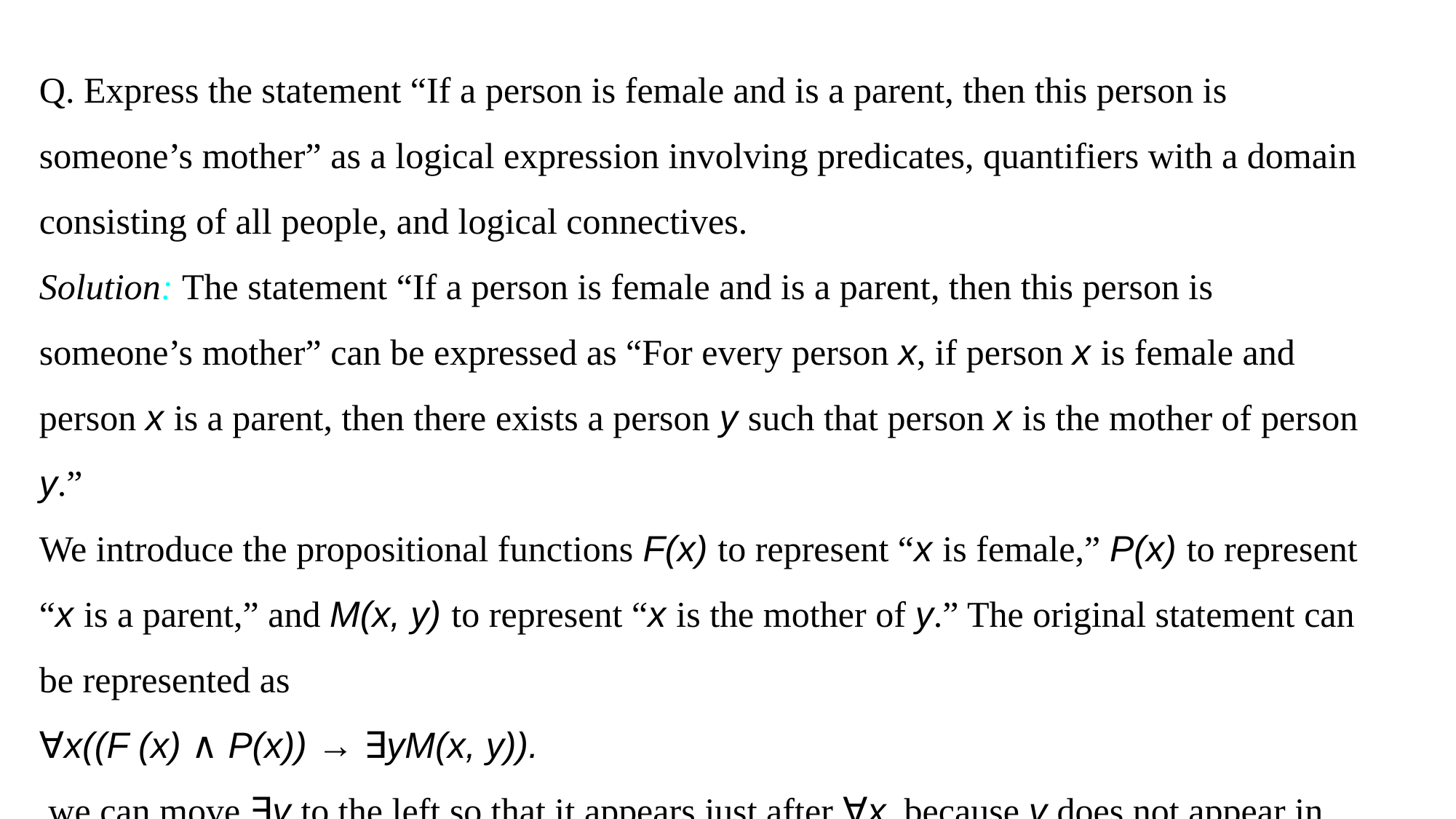

Q. Express the statement “If a person is female and is a parent, then this person is someone’s mother” as a logical expression involving predicates, quantifiers with a domain consisting of all people, and logical connectives.
Solution: The statement “If a person is female and is a parent, then this person is someone’s mother” can be expressed as “For every person x, if person x is female and person x is a parent, then there exists a person y such that person x is the mother of person y.”
We introduce the propositional functions F(x) to represent “x is female,” P(x) to represent “x is a parent,” and M(x, y) to represent “x is the mother of y.” The original statement can be represented as
∀x((F (x) ∧ P(x)) → ∃yM(x, y)).
 we can move ∃y to the left so that it appears just after ∀x, because y does not appear in F(x) ∧ P(x). We obtain the logically equivalent expression
∀x∃y((F (x) ∧ P(x)) → M(x, y)).